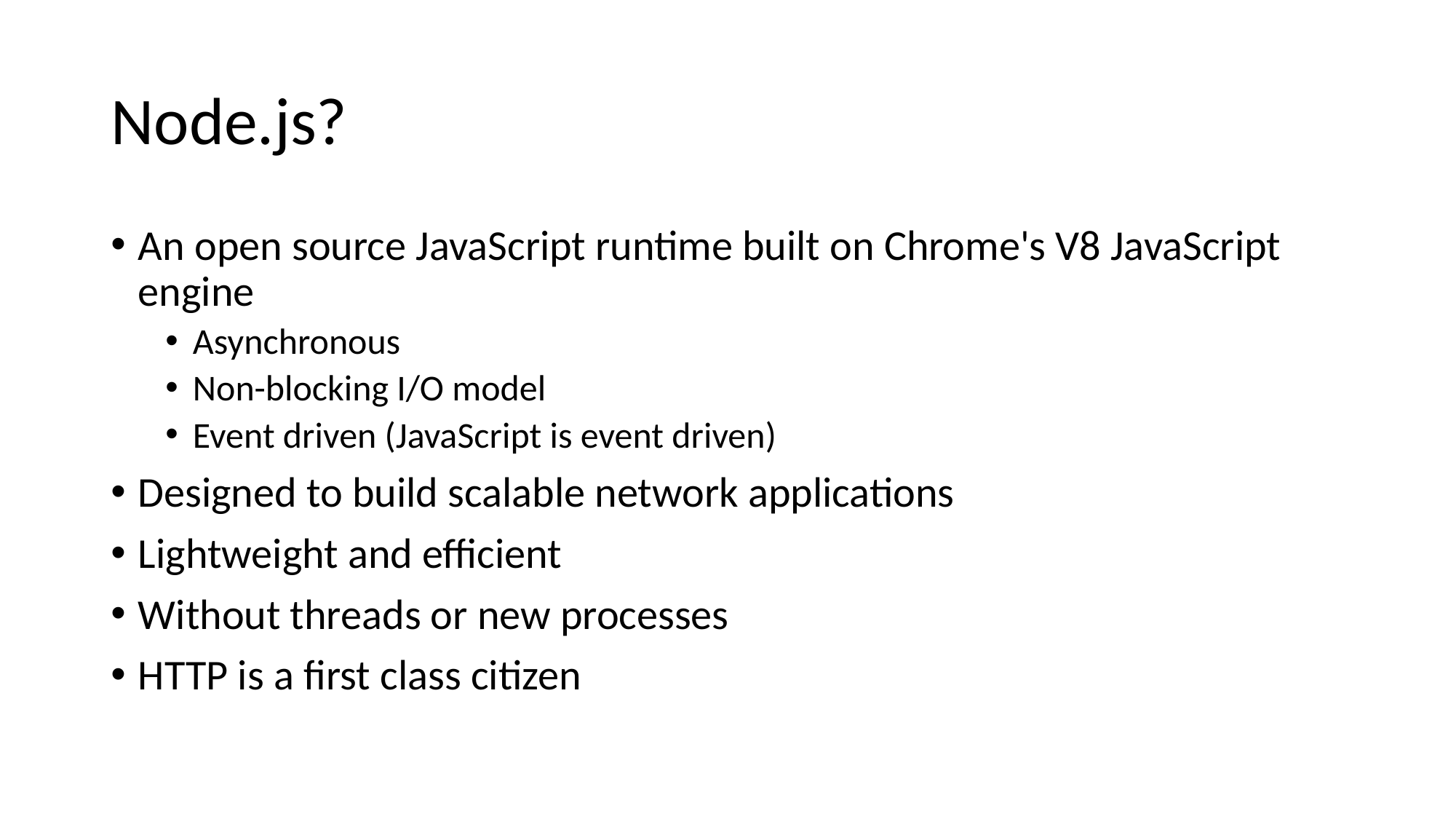

# Node.js?
An open source JavaScript runtime built on Chrome's V8 JavaScript engine
Asynchronous
Non-blocking I/O model
Event driven (JavaScript is event driven)
Designed to build scalable network applications
Lightweight and efficient
Without threads or new processes
HTTP is a first class citizen